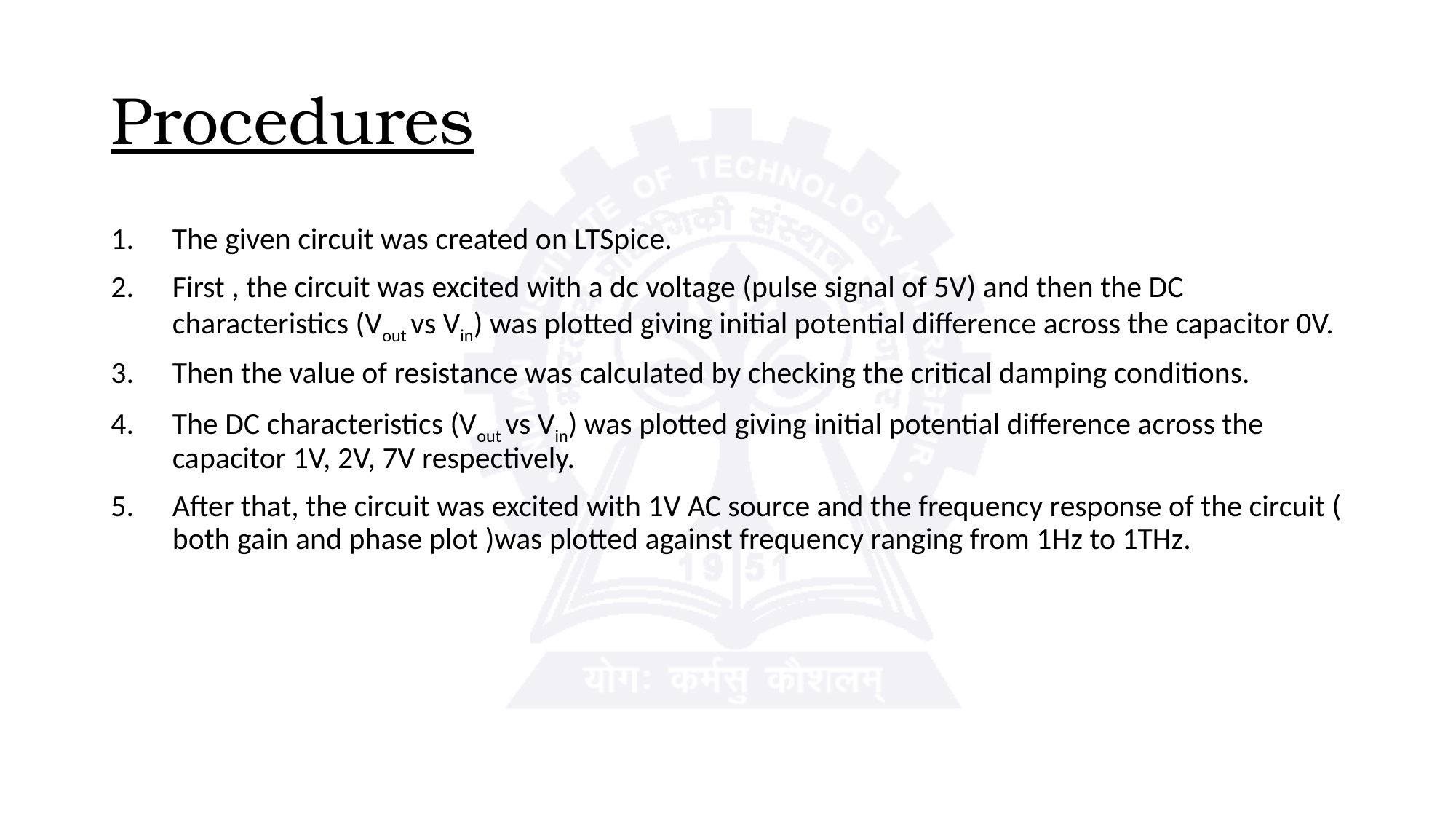

# Procedures
The given circuit was created on LTSpice.
First , the circuit was excited with a dc voltage (pulse signal of 5V) and then the DC characteristics (Vout vs Vin) was plotted giving initial potential difference across the capacitor 0V.
Then the value of resistance was calculated by checking the critical damping conditions.
The DC characteristics (Vout vs Vin) was plotted giving initial potential difference across the capacitor 1V, 2V, 7V respectively.
After that, the circuit was excited with 1V AC source and the frequency response of the circuit ( both gain and phase plot )was plotted against frequency ranging from 1Hz to 1THz.